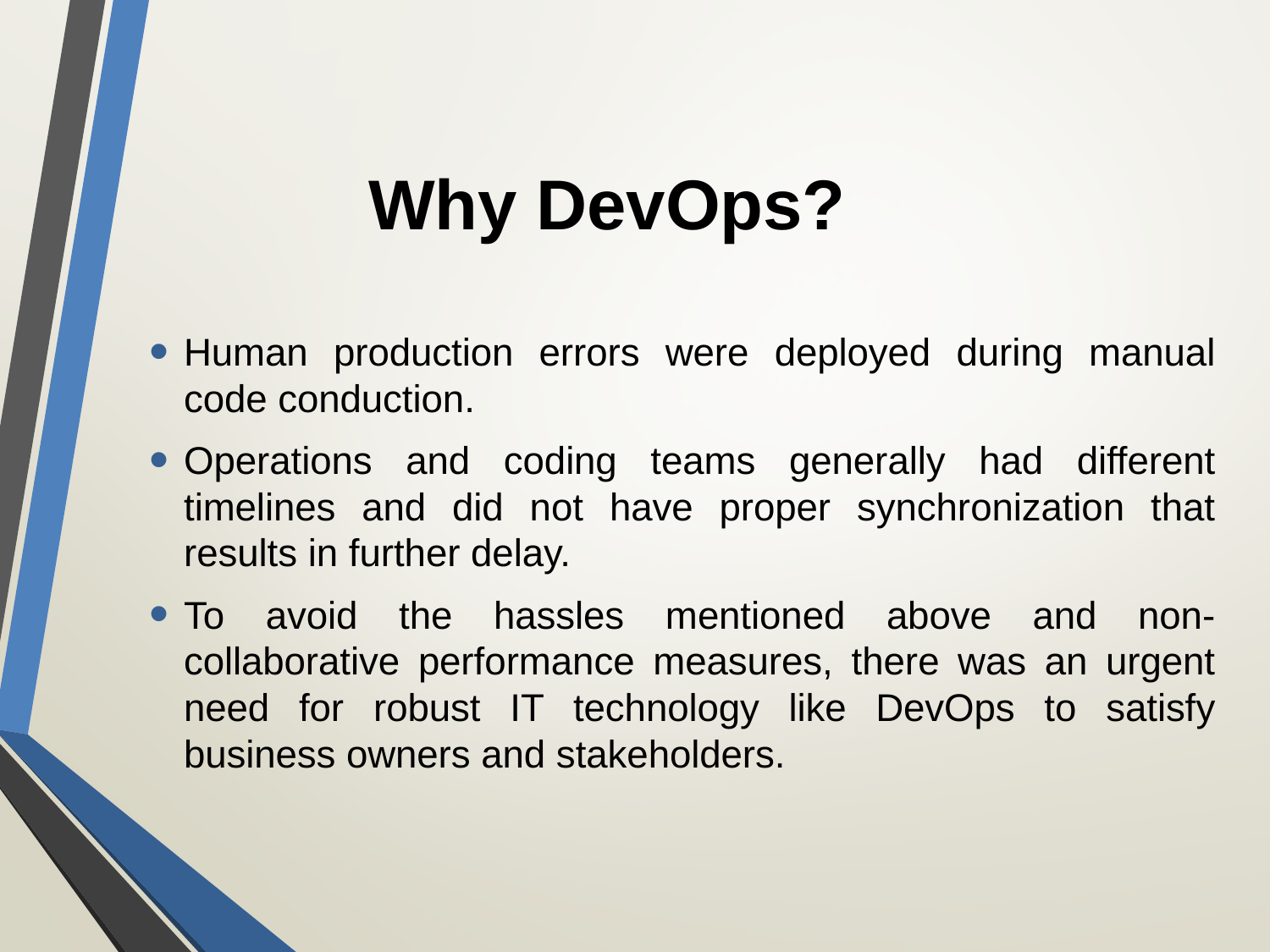

# Why DevOps?
Human production errors were deployed during manual code conduction.
Operations and coding teams generally had different timelines and did not have proper synchronization that results in further delay.
To avoid the hassles mentioned above and non-collaborative performance measures, there was an urgent need for robust IT technology like DevOps to satisfy business owners and stakeholders.